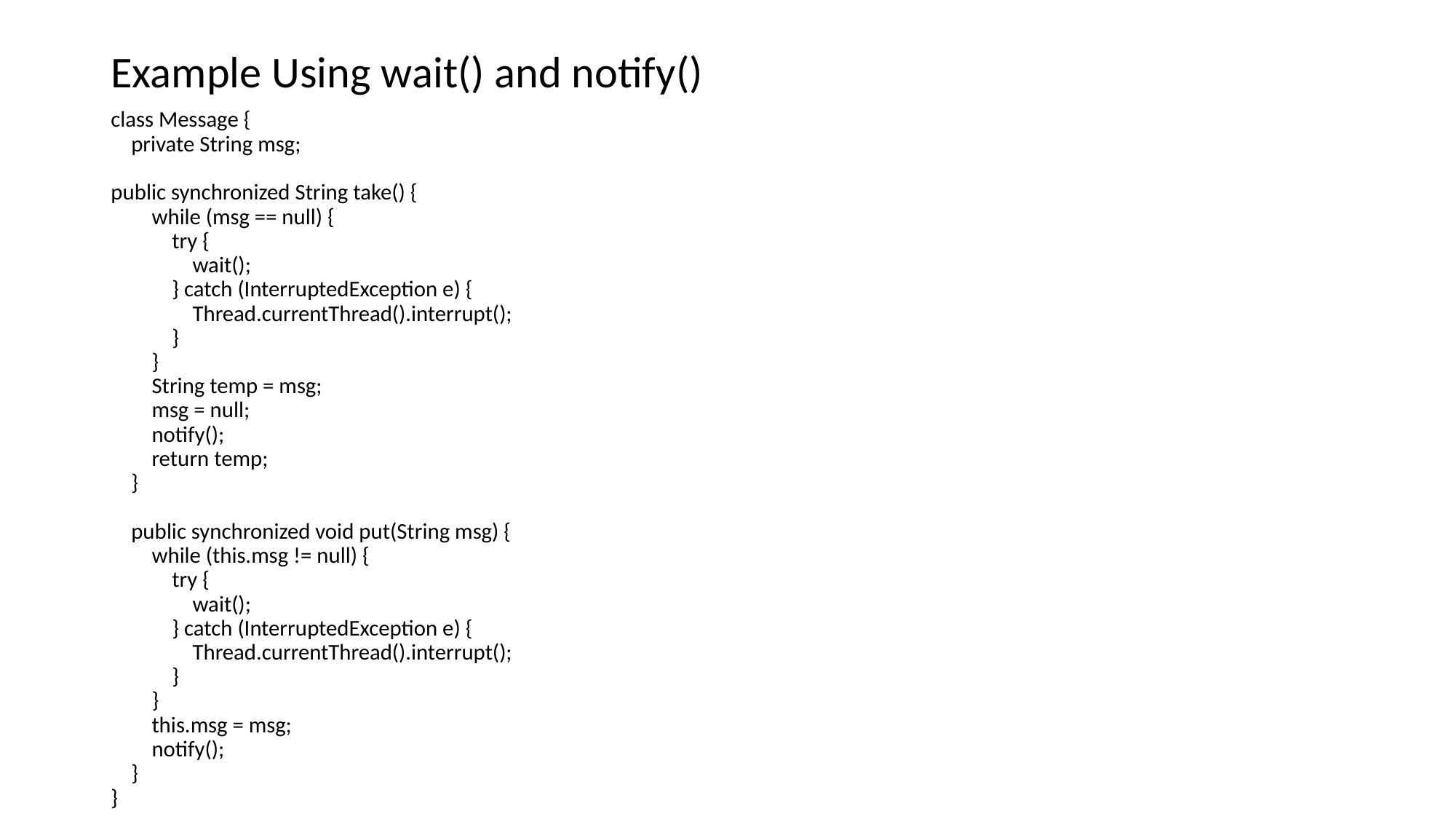

# Example Using wait() and notify()
class Message {
    private String msg;

public synchronized String take() {
        while (msg == null) {
            try {
                wait();
            } catch (InterruptedException e) {
                Thread.currentThread().interrupt();
            }
        }
        String temp = msg;
        msg = null;
        notify();
        return temp;
    }

    public synchronized void put(String msg) {
        while (this.msg != null) {
            try {
                wait();
            } catch (InterruptedException e) {
                Thread.currentThread().interrupt();
            }
        }
        this.msg = msg;
        notify();
    }
}